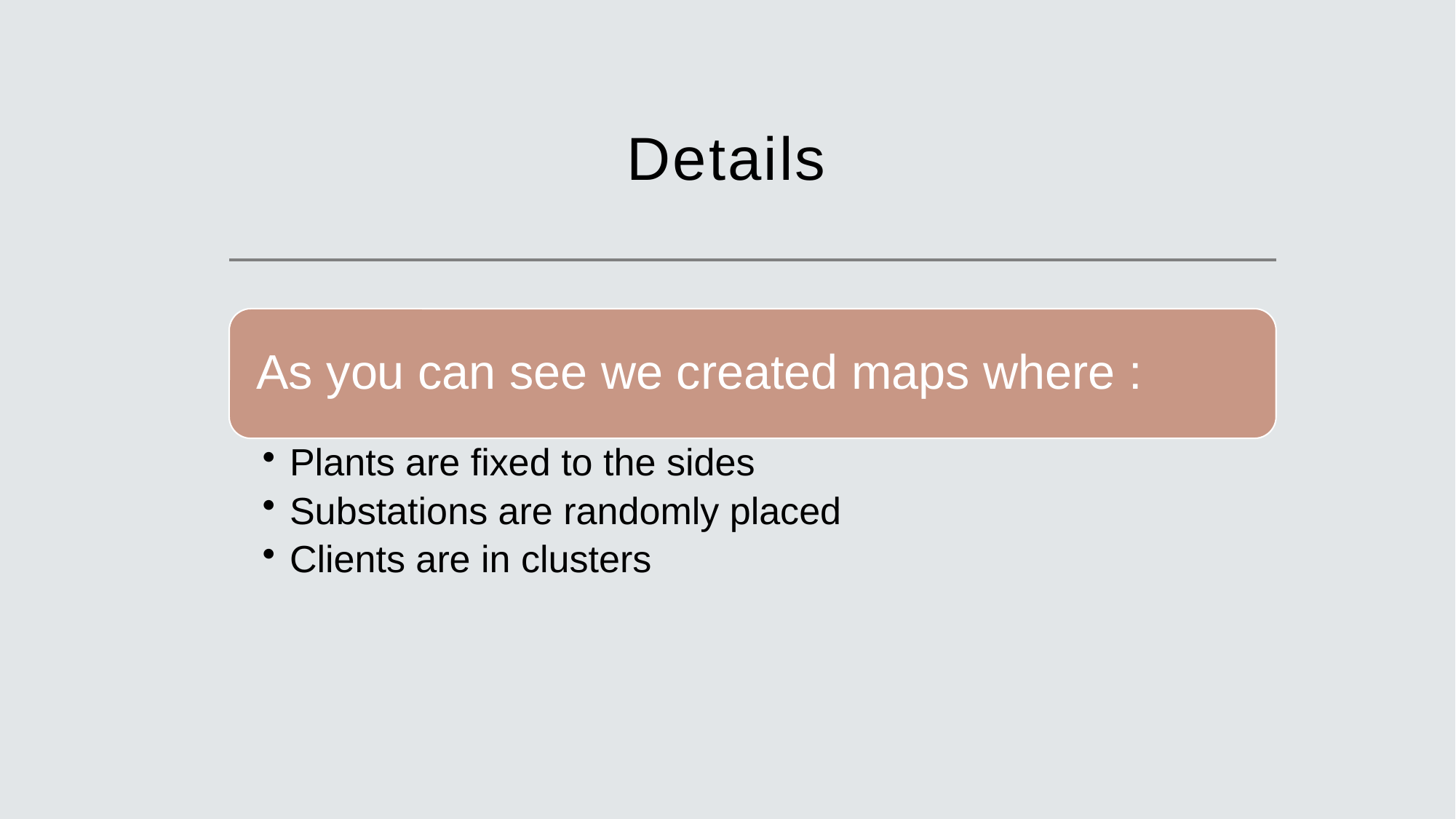

# Details
As you can see we created maps where :
Plants are fixed to the sides
Substations are randomly placed
Clients are in clusters